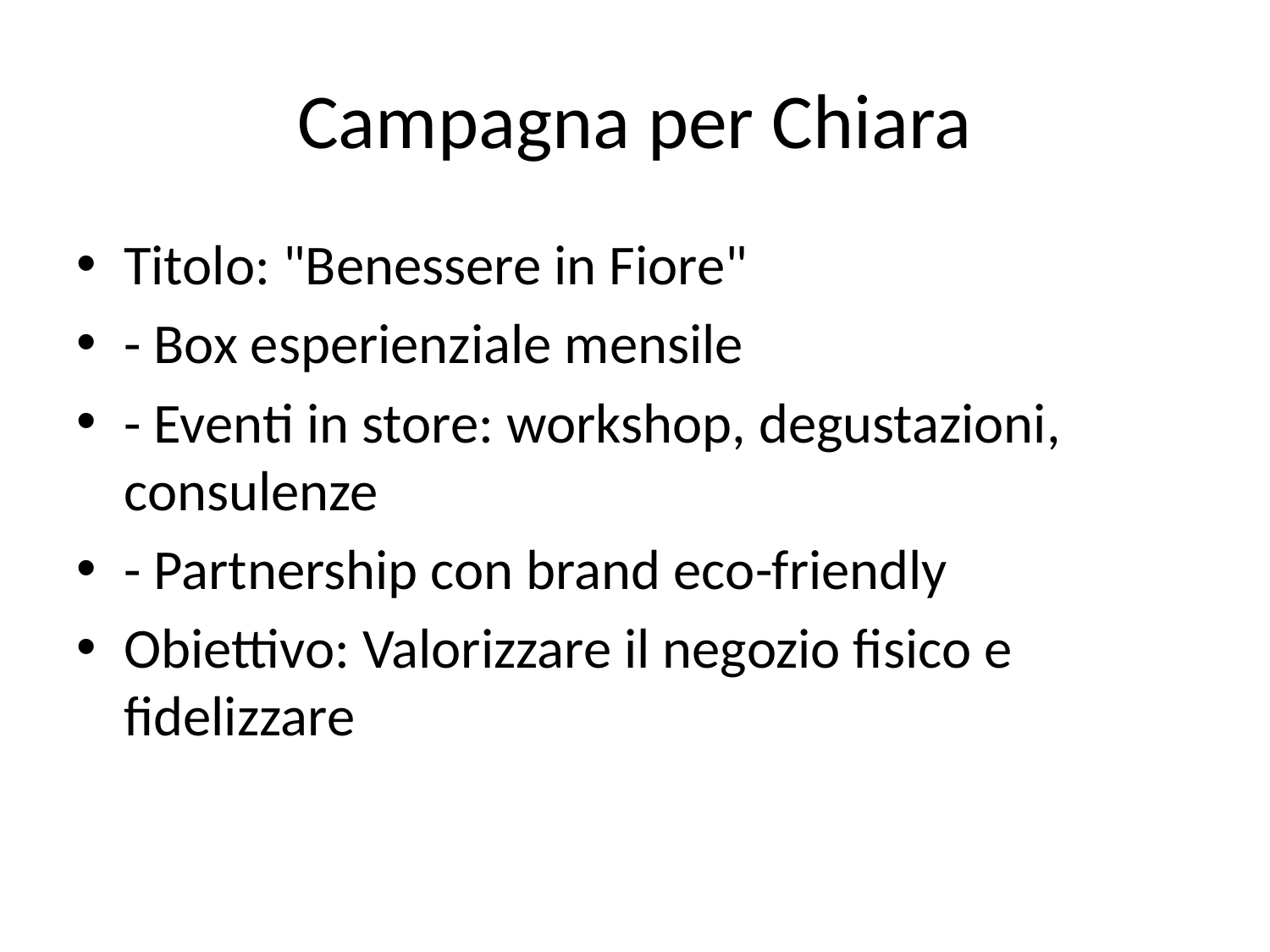

# Campagna per Chiara
Titolo: "Benessere in Fiore"
- Box esperienziale mensile
- Eventi in store: workshop, degustazioni, consulenze
- Partnership con brand eco-friendly
Obiettivo: Valorizzare il negozio fisico e fidelizzare